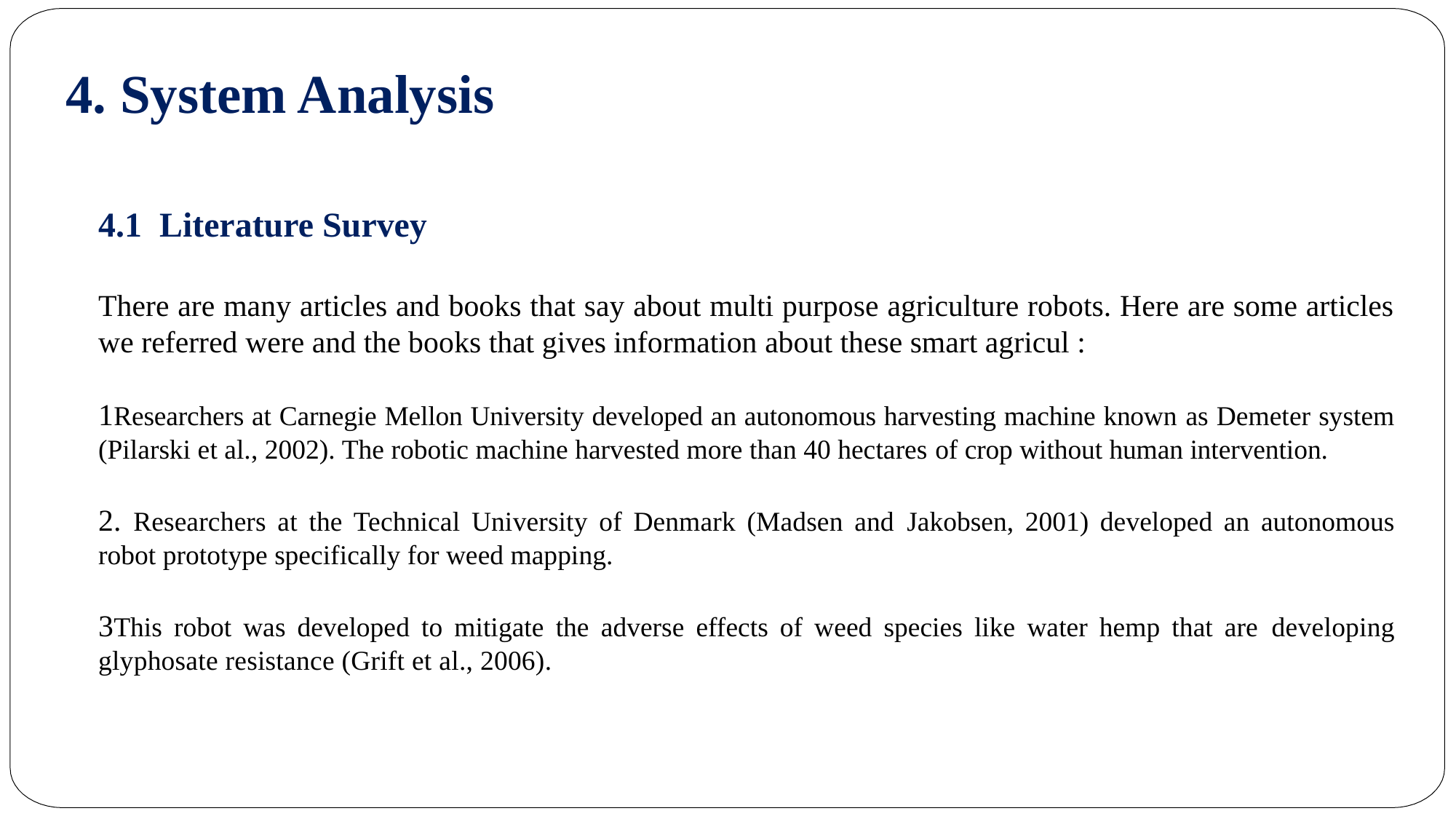

# 4. System Analysis
4.1  Literature Survey

There are many articles and books that say about multi purpose agriculture robots. Here are some articles we referred were and the books that gives information about these smart agricul :

1Researchers at Carnegie Mellon University developed an autonomous harvesting machine known as Demeter system (Pilarski et al., 2002). The robotic machine harvested more than 40 hectares of crop without human intervention.

2. Researchers at the Technical University of Denmark (Madsen and Jakobsen, 2001) developed an autonomous robot prototype specifically for weed mapping.

3This robot was developed to mitigate the adverse effects of weed species like water hemp that are developing glyphosate resistance (Grift et al., 2006).